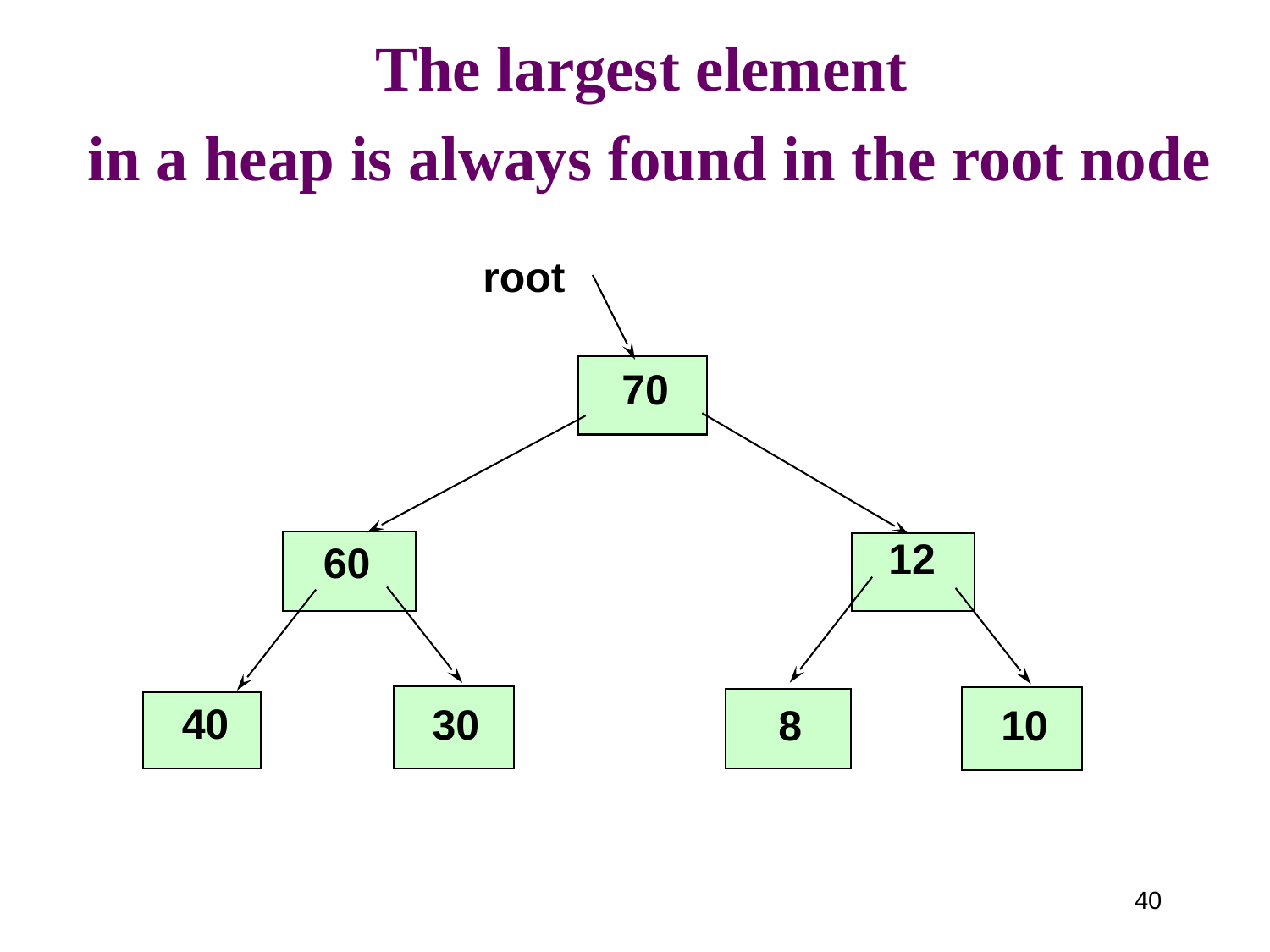

The largest element
 in a heap is always found in the root node
root

 70

12
 60

40
30
   8

10
40